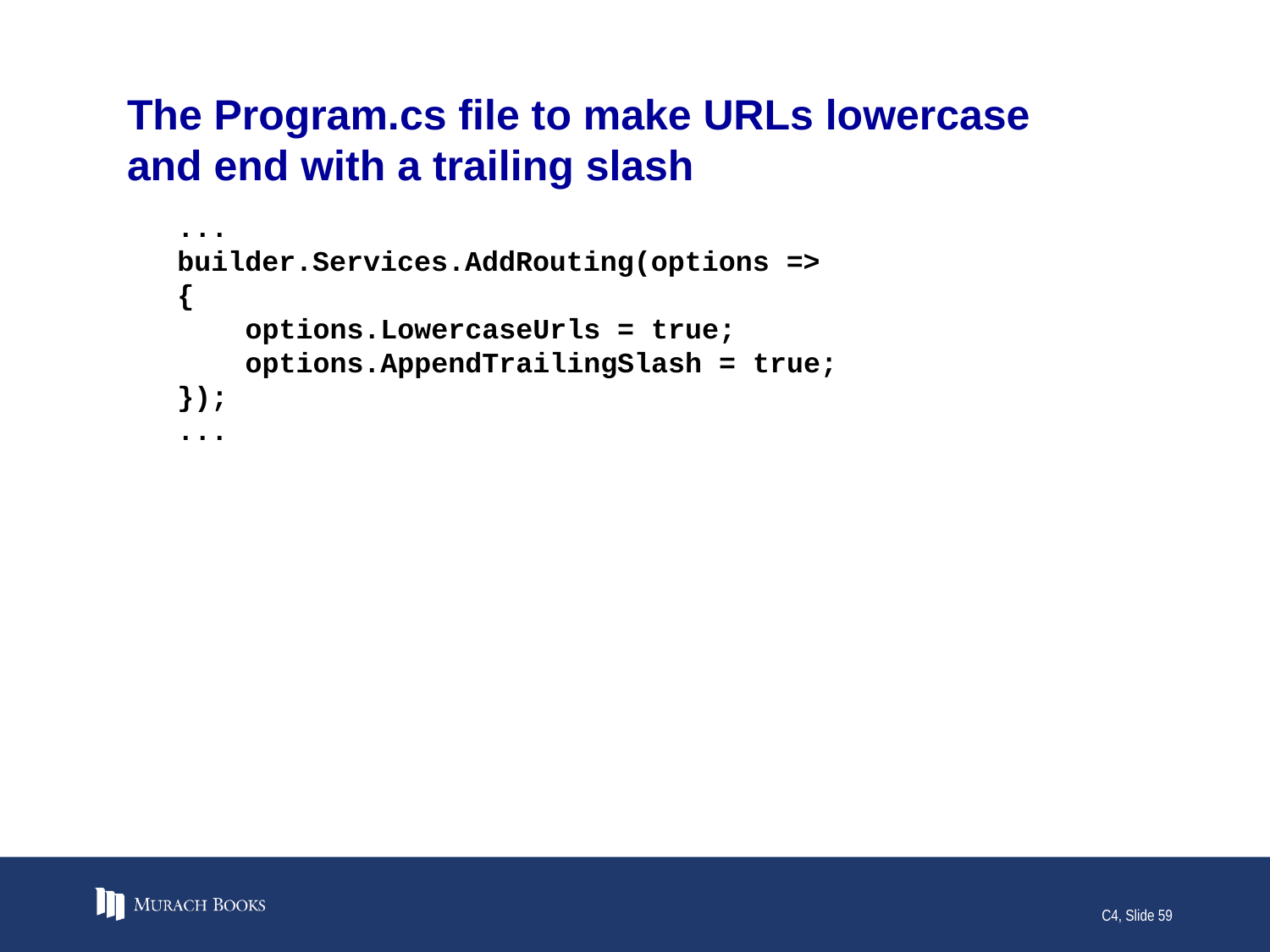

# The Program.cs file to make URLs lowercase and end with a trailing slash
...
builder.Services.AddRouting(options =>
{
    options.LowercaseUrls = true;
    options.AppendTrailingSlash = true;
});
...

C4, Slide 59